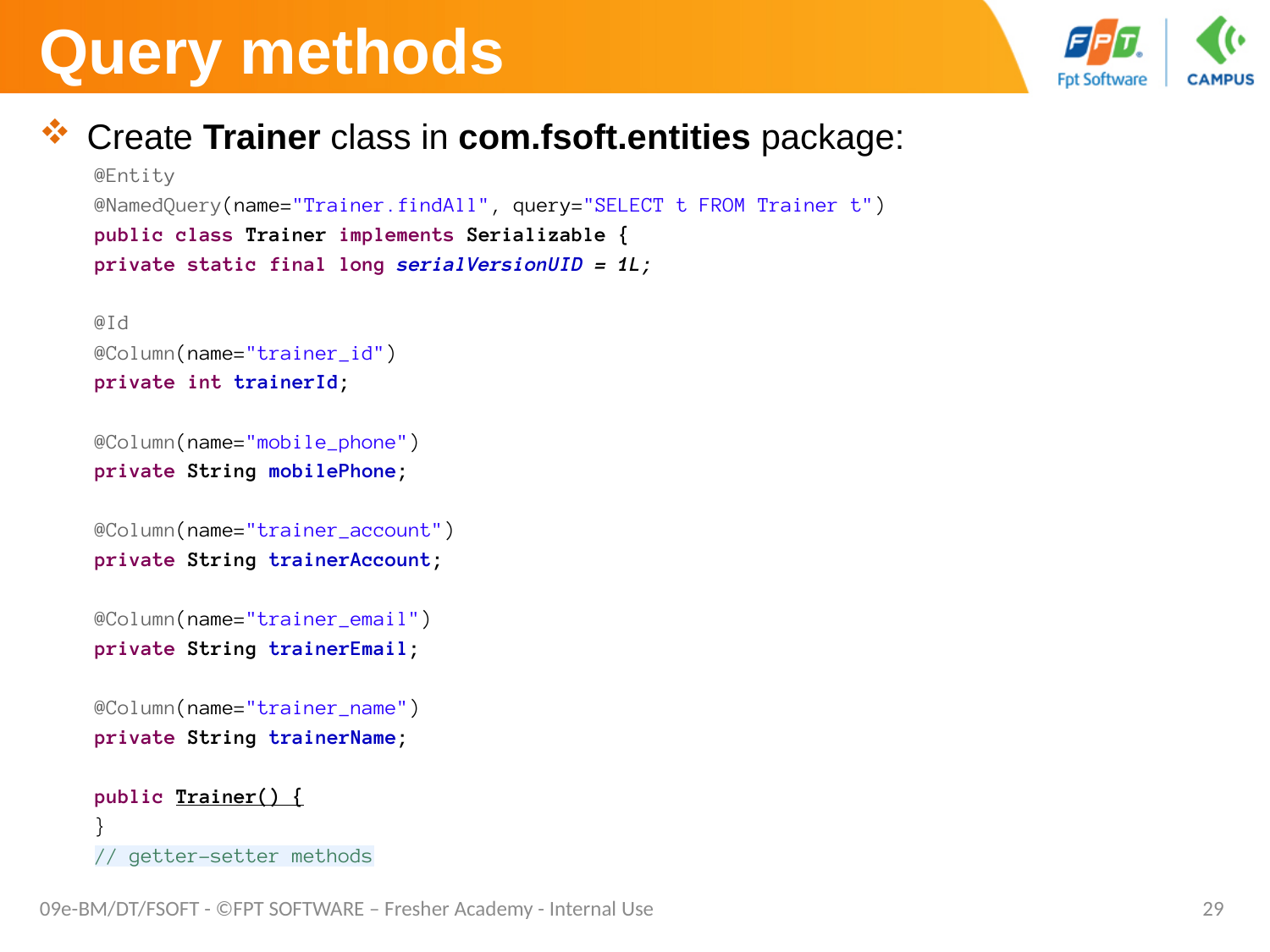

# Query methods
Create Trainer class in com.fsoft.entities package:
@Entity
@NamedQuery(name="Trainer.findAll", query="SELECT t FROM Trainer t")
public class Trainer implements Serializable {
private static final long serialVersionUID = 1L;

@Id
@Column(name="trainer_id")
private int trainerId;

@Column(name="mobile_phone")
private String mobilePhone;

@Column(name="trainer_account")
private String trainerAccount;

@Column(name="trainer_email")
private String trainerEmail;

@Column(name="trainer_name")
private String trainerName;

public Trainer() {
}
// getter-setter methods

09e-BM/DT/FSOFT - ©FPT SOFTWARE – Fresher Academy - Internal Use
29